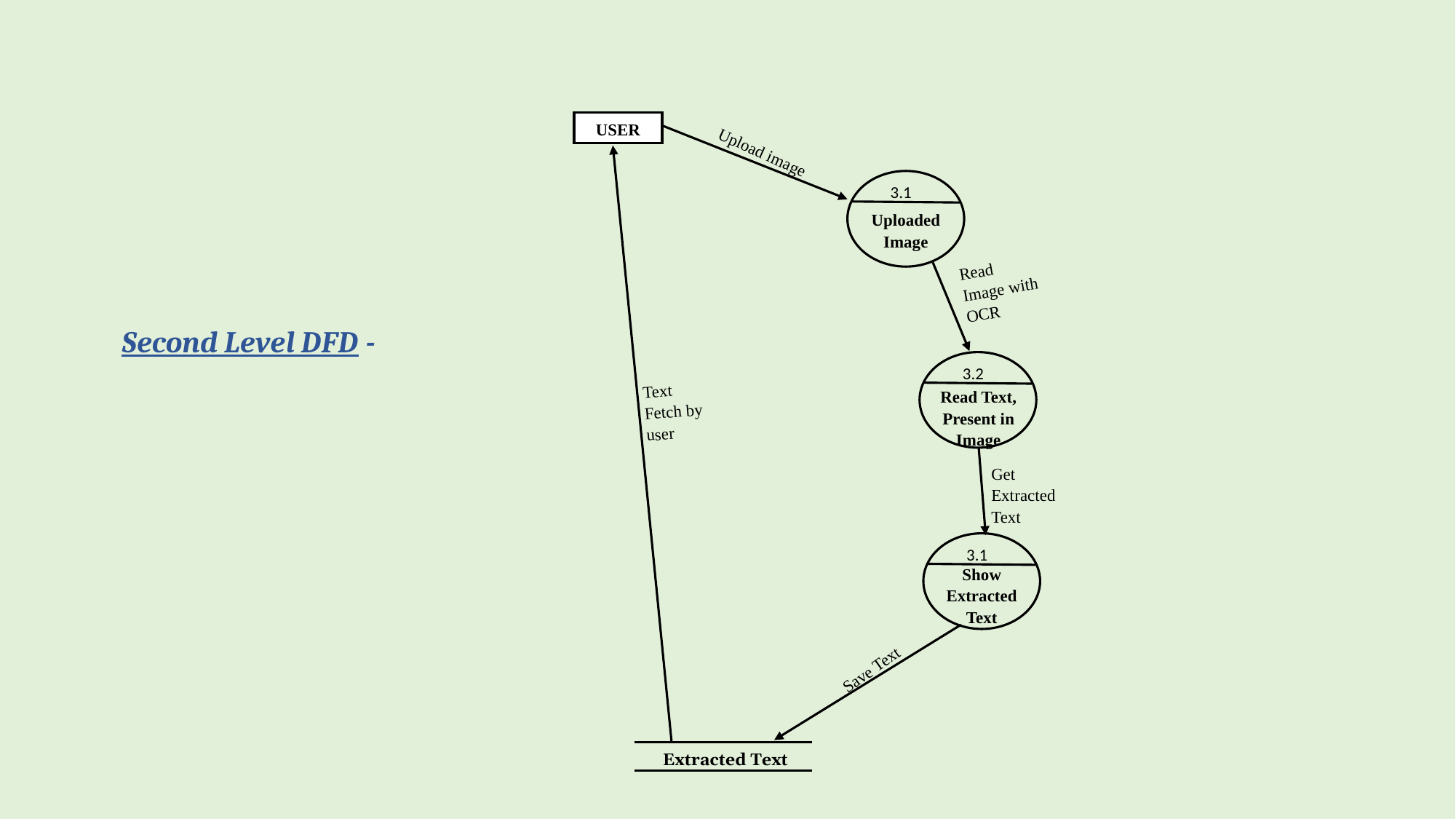

USER
Upload image

3.1
Uploaded Image
Read Image with OCR

3.2
Read Text, Present in Image
Text Fetch by user
Get Extracted Text

3.1
Show Extracted Text
Save Text
Extracted Text
Second Level DFD -